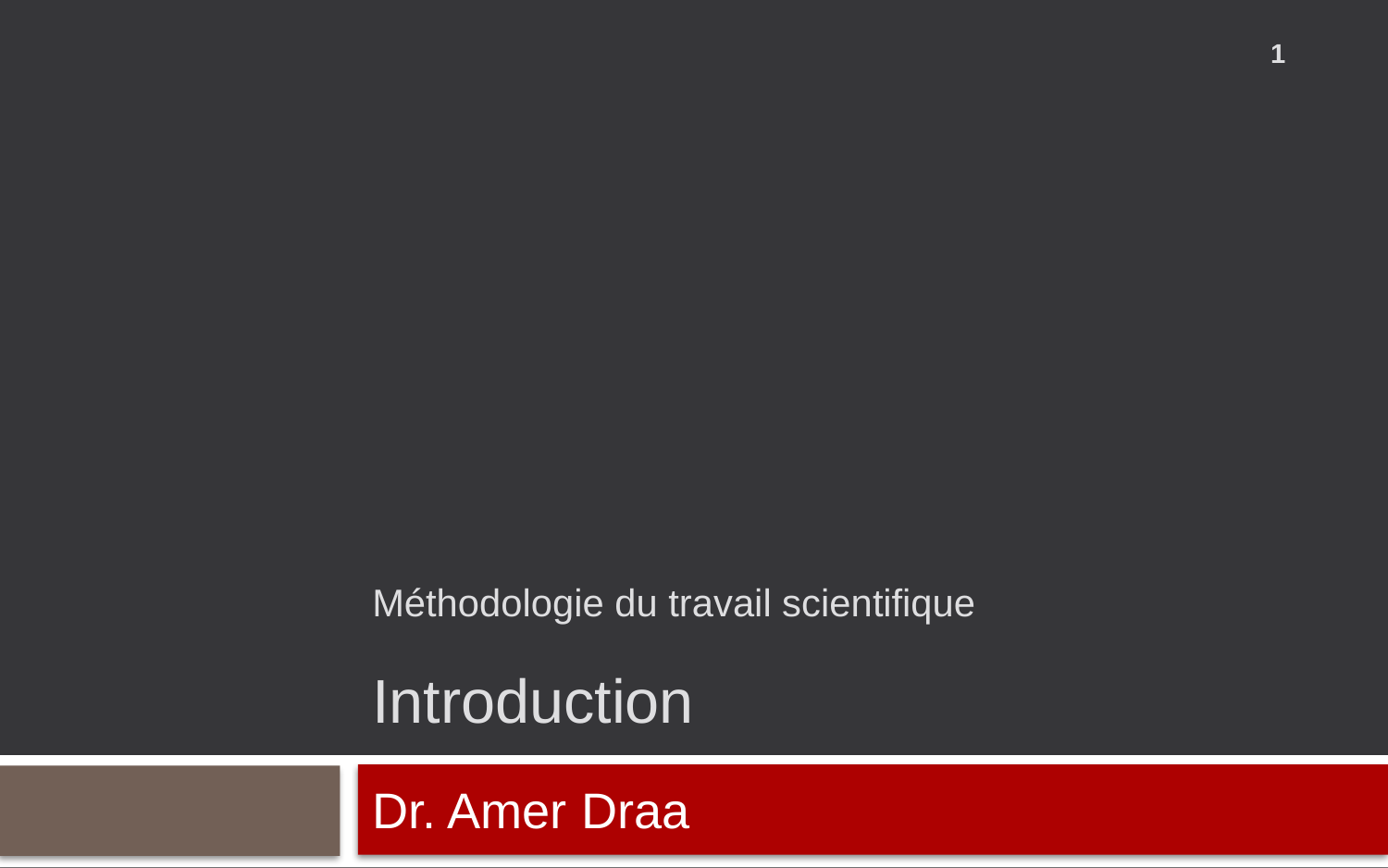

1
# Méthodologie du travail scientifique Introduction
Dr. Amer Draa